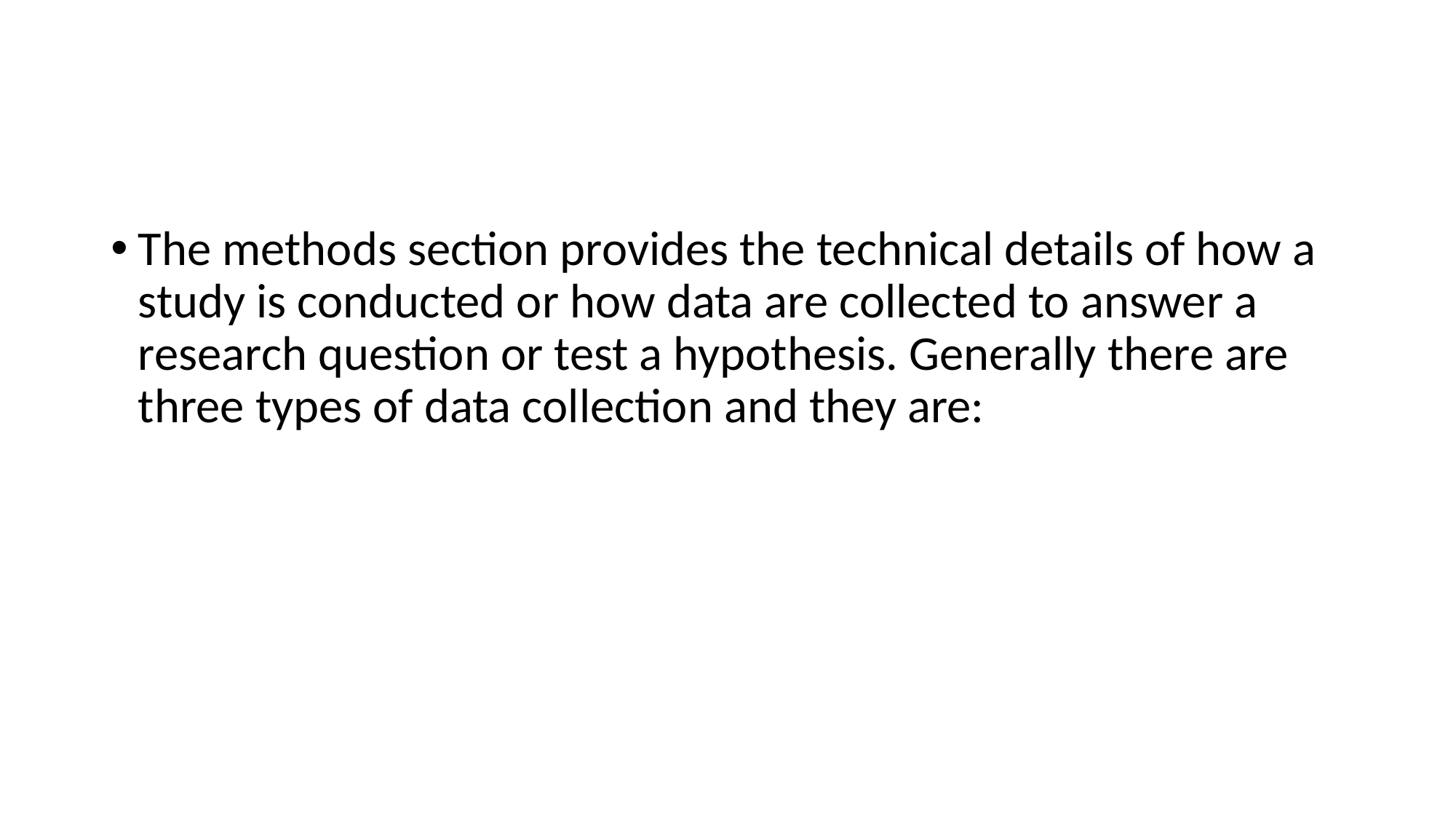

#
The methods section provides the technical details of how a study is conducted or how data are collected to answer a research question or test a hypothesis. Generally there are three types of data collection and they are: